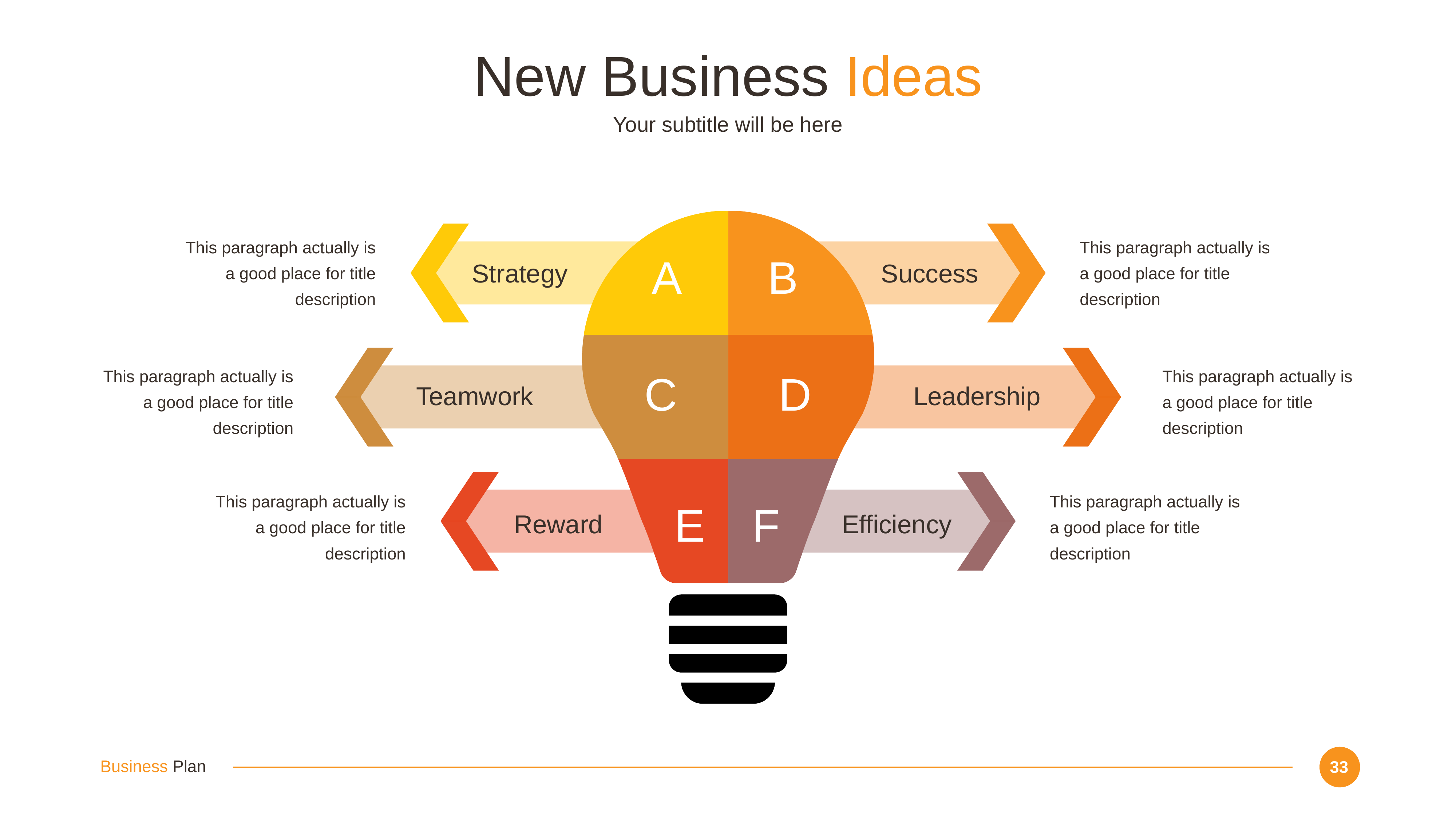

# New Business Ideas
Your subtitle will be here

This paragraph actually is a good place for title description
This paragraph actually is a good place for title description

A
B
Strategy
Success

This paragraph actually is a good place for title description
This paragraph actually is a good place for title description
C
D

Teamwork
Leadership

This paragraph actually is a good place for title description
This paragraph actually is a good place for title description

E
F
Reward
Efficiency